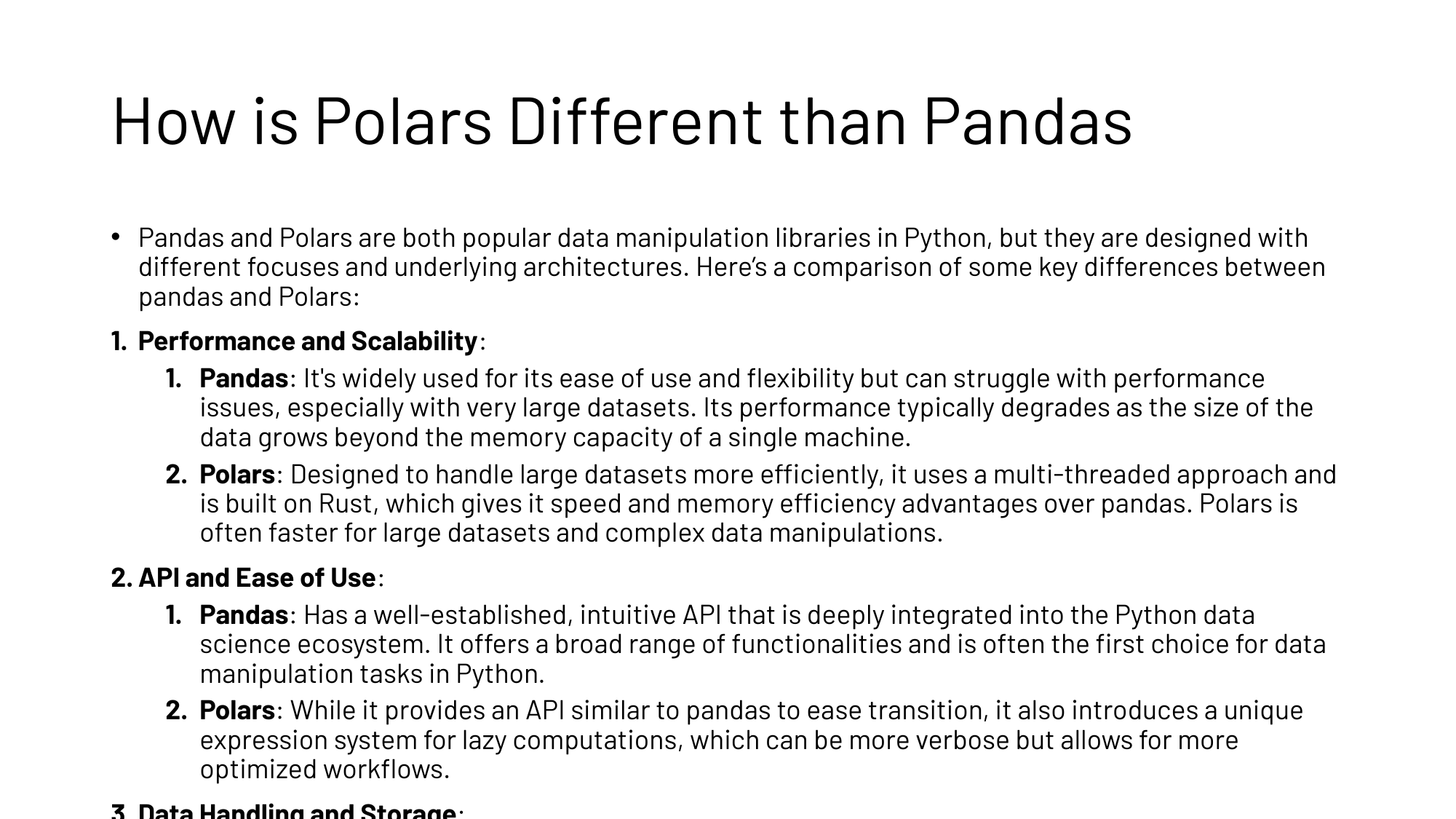

# How is Polars Different than Pandas
Pandas and Polars are both popular data manipulation libraries in Python, but they are designed with different focuses and underlying architectures. Here’s a comparison of some key differences between pandas and Polars:
Performance and Scalability:
Pandas: It's widely used for its ease of use and flexibility but can struggle with performance issues, especially with very large datasets. Its performance typically degrades as the size of the data grows beyond the memory capacity of a single machine.
Polars: Designed to handle large datasets more efficiently, it uses a multi-threaded approach and is built on Rust, which gives it speed and memory efficiency advantages over pandas. Polars is often faster for large datasets and complex data manipulations.
API and Ease of Use:
Pandas: Has a well-established, intuitive API that is deeply integrated into the Python data science ecosystem. It offers a broad range of functionalities and is often the first choice for data manipulation tasks in Python.
Polars: While it provides an API similar to pandas to ease transition, it also introduces a unique expression system for lazy computations, which can be more verbose but allows for more optimized workflows.
Data Handling and Storage:
Pandas: Uses an in-memory row-based DataFrame which can lead to inefficiencies when dealing with large datasets or when performing operations that are naturally columnar.
Polars: Utilizes a columnar storage format, which is more efficient for many types of operations and is better for optimizing memory usage during computations.
Concurrency and Parallelism:
Pandas: Generally operates in a single-threaded manner, which means it does not naturally take advantage of multi-core CPUs without external tools like Dask.
Polars: Built from the ground up to support multi-threading, allowing it to perform operations in parallel and thus significantly speeding up data processing tasks on multi-core machines.
Lazy Evaluation:
Pandas: Executes operations immediately when called, which can be inefficient in cases where multiple operations are chained together.
Polars: Supports lazy evaluation where operations are not executed immediately but are optimized and executed only when needed. This can lead to better performance especially in complex data pipelines.
Memory Management:
Pandas: Can sometimes use memory inefficiently, particularly with operations that involve copying data.
Polars: More efficient with memory due to its columnar approach and built-in optimizations that minimize unnecessary data duplication.
In summary, while pandas is an excellent tool for many data manipulation tasks, particularly for small to moderately sized datasets, Polars offers significant advantages in terms of performance and efficiency for larger datasets or when parallel processing capabilities are needed. Depending on the specific requirements of a project, one might be more suitable than the other.